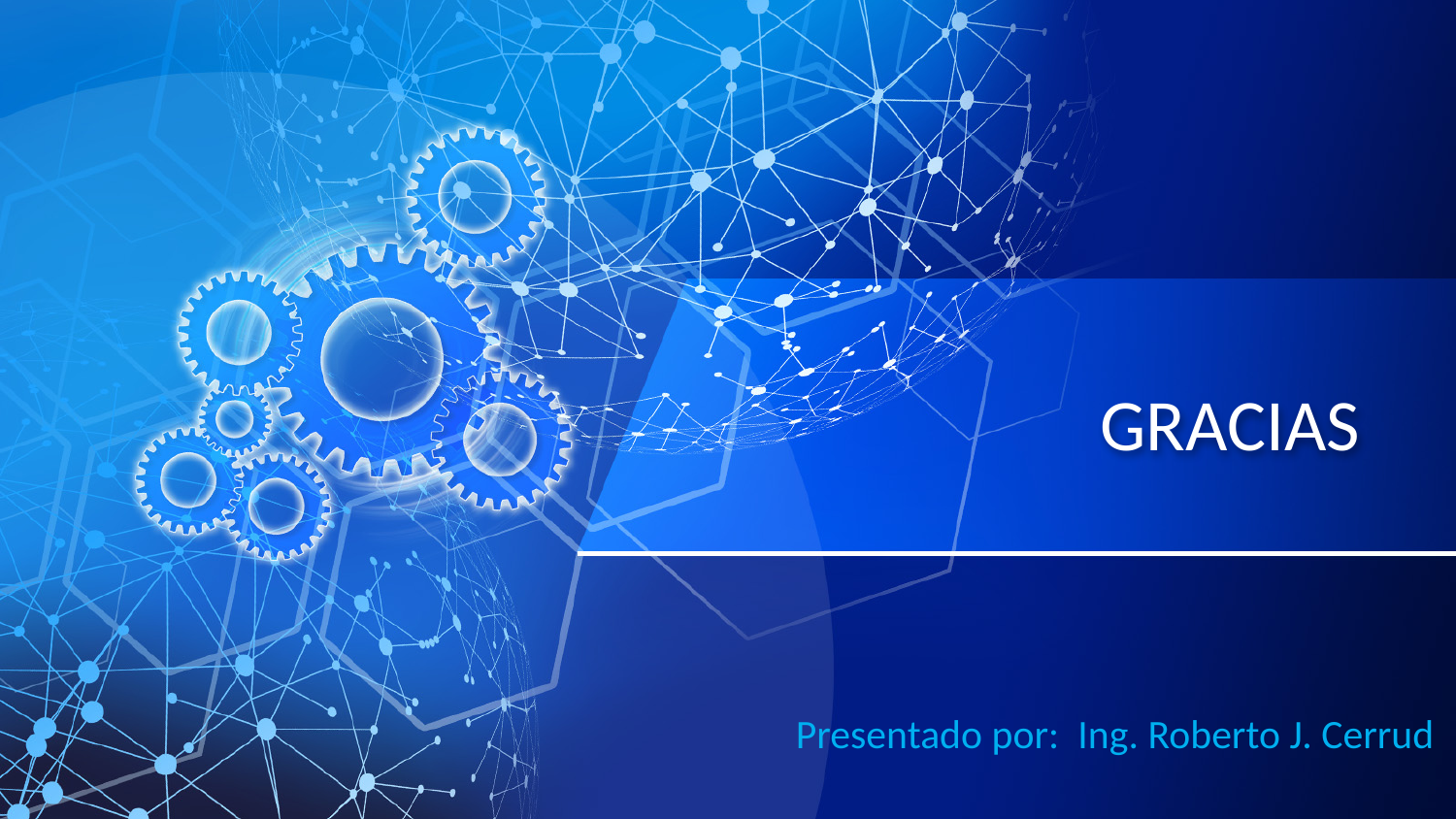

# GRACIAS
Presentado por:  Ing. Roberto J. Cerrud